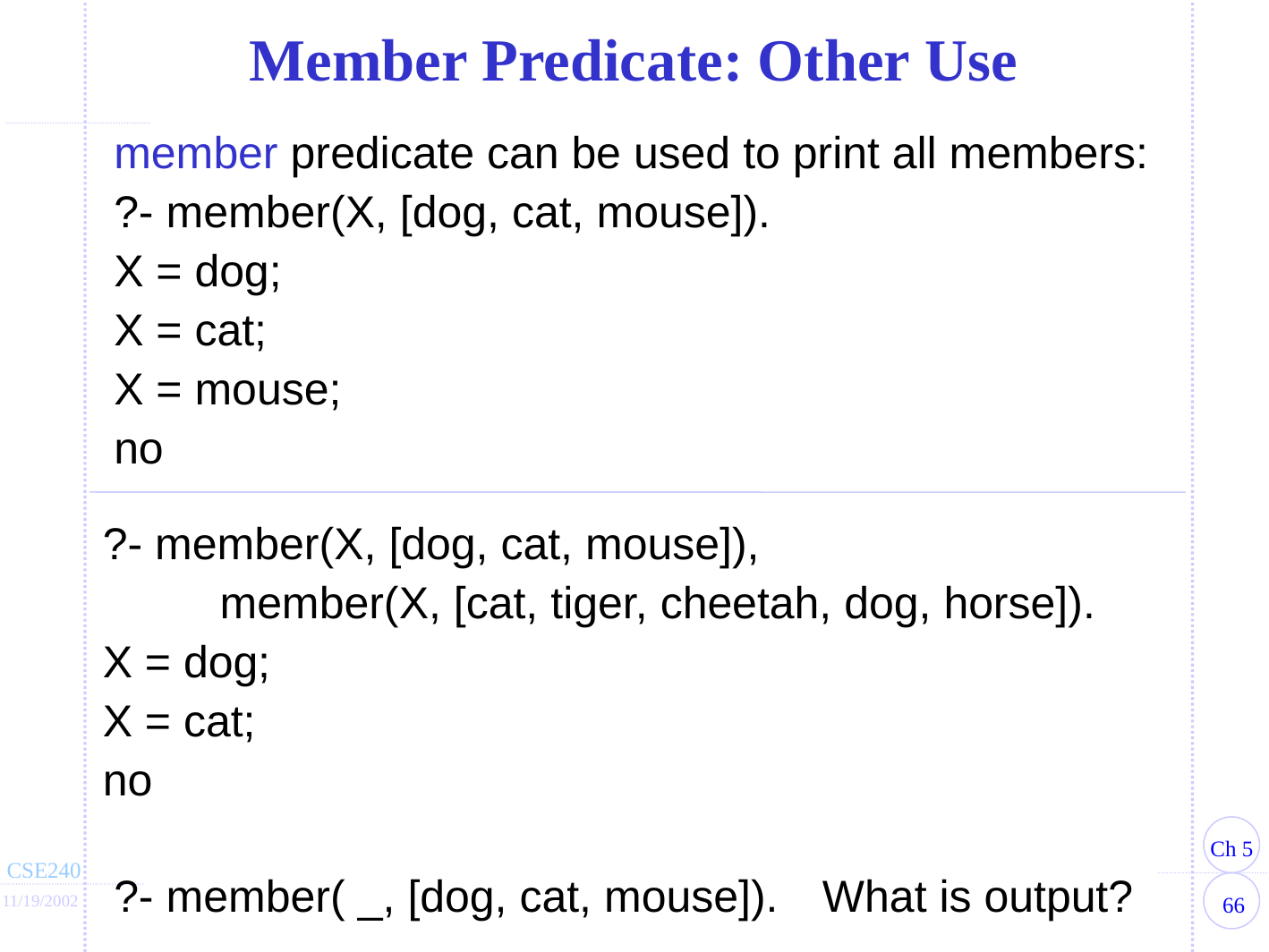

Member Predicate: Other Use
member predicate can be used to print all members:
?- member(X, [dog, cat, mouse]).
X = dog;
X = cat;
X = mouse;
no

?- member(X, [dog, cat, mouse]),
	member(X, [cat, tiger, cheetah, dog, horse]).
X = dog;
X = cat;
no
?- member( _, [dog, cat, mouse]).	   What is output?